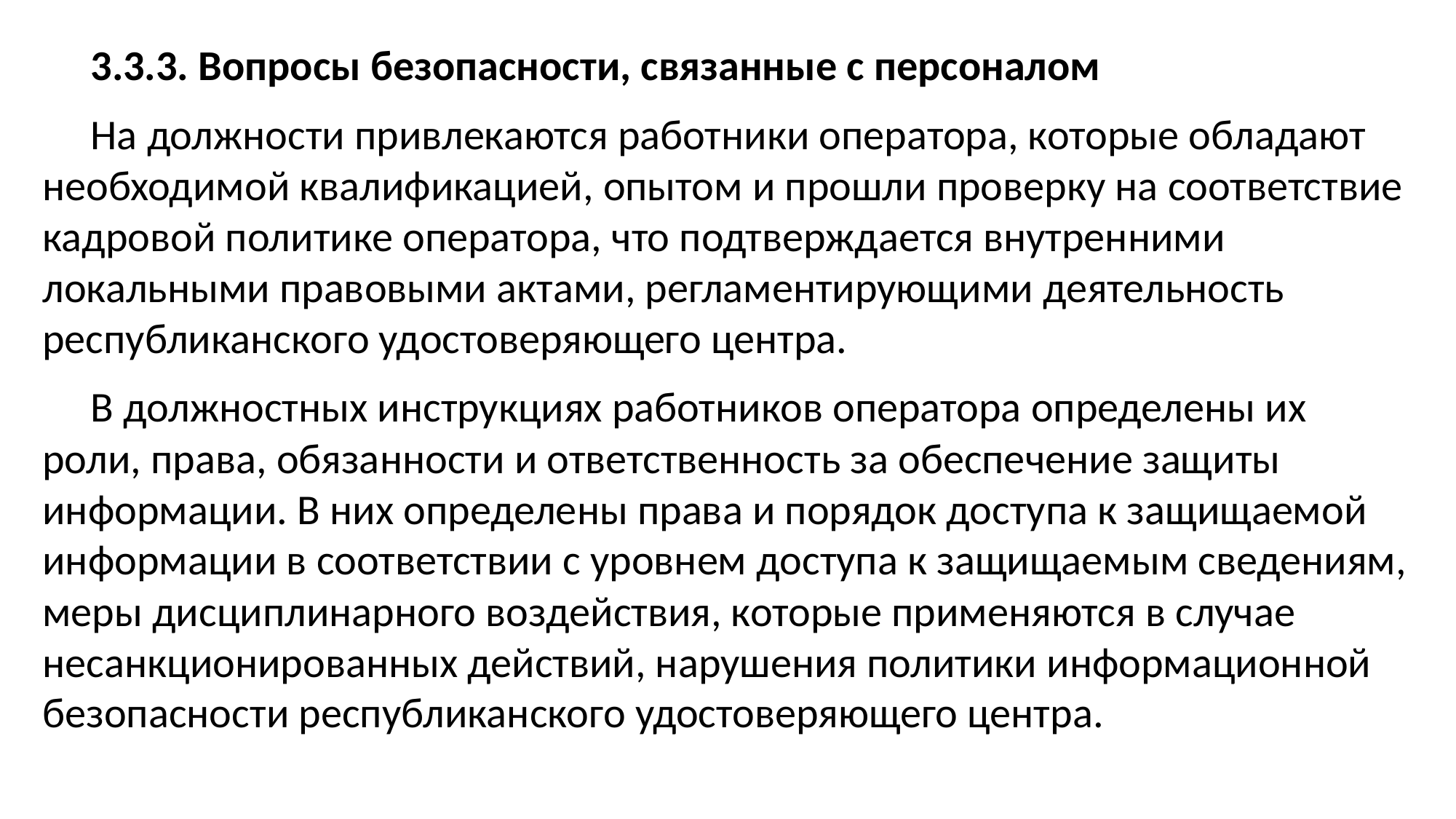

3.3.3. Вопросы безопасности, связанные с персоналом
На должности привлекаются работники оператора, которые обладают необходимой квалификацией, опытом и прошли проверку на соответствие кадровой политике оператора, что подтверждается внутренними локальными правовыми актами, регламентирующими деятельность республиканского удостоверяющего центра.
В должностных инструкциях работников оператора определены их роли, права, обязанности и ответственность за обеспечение защиты информации. В них определены права и порядок доступа к защищаемой информации в соответствии с уровнем доступа к защищаемым сведениям, меры дисциплинарного воздействия, которые применяются в случае несанкционированных действий, нарушения политики информационной безопасности республиканского удостоверяющего центра.